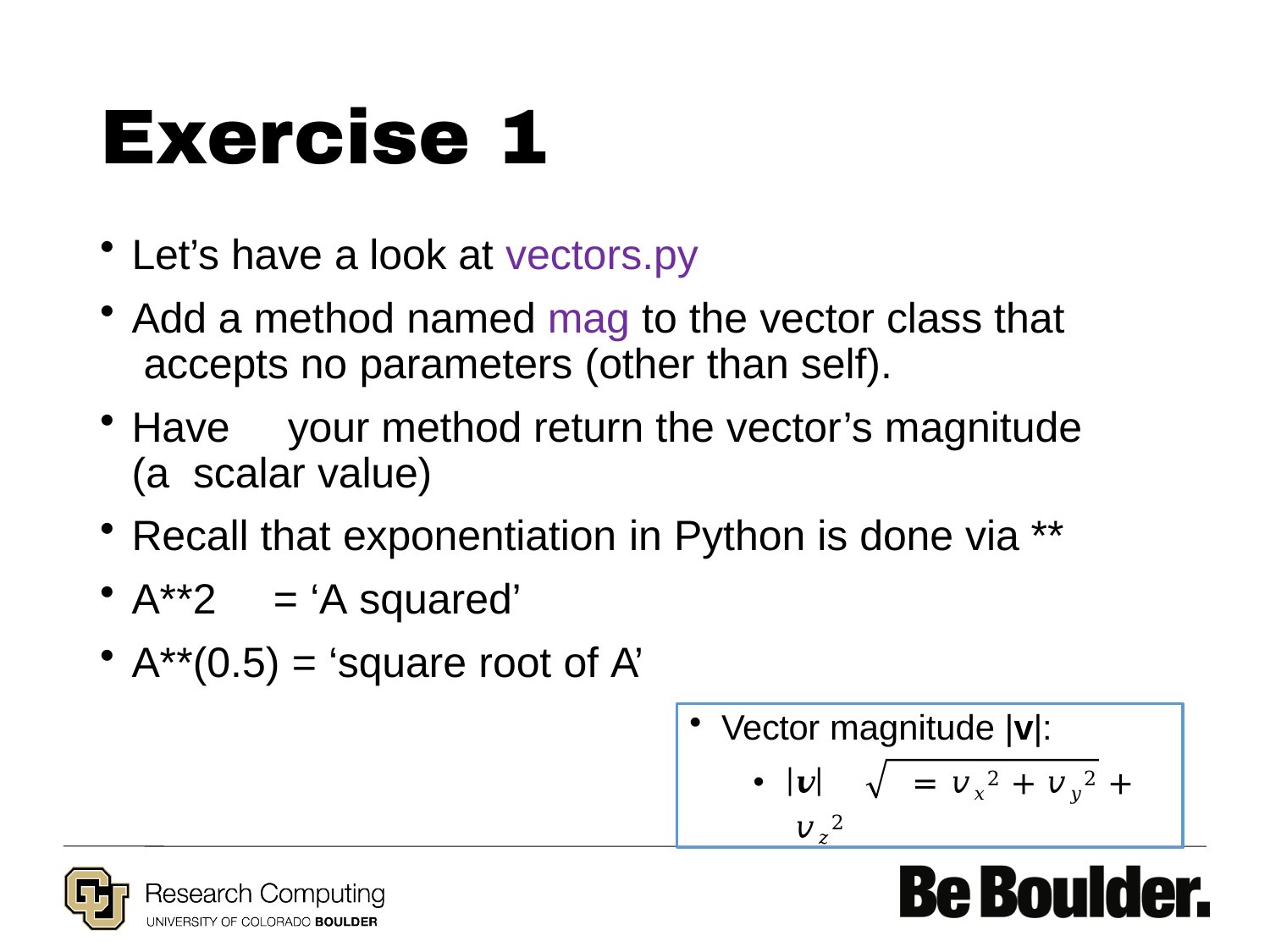

# Exercise 1
Let’s have a look at vectors.py
Add a method named mag to the vector class that  accepts no parameters (other than self).
Have	your method return the vector’s magnitude (a  scalar value)
Recall that exponentiation in Python is done via **
A**2	= ‘A squared’
A**(0.5) = ‘square root of A’
Vector magnitude |v|:
𝒗	=	𝑣𝑥2 + 𝑣𝑦2 + 𝑣𝑧2